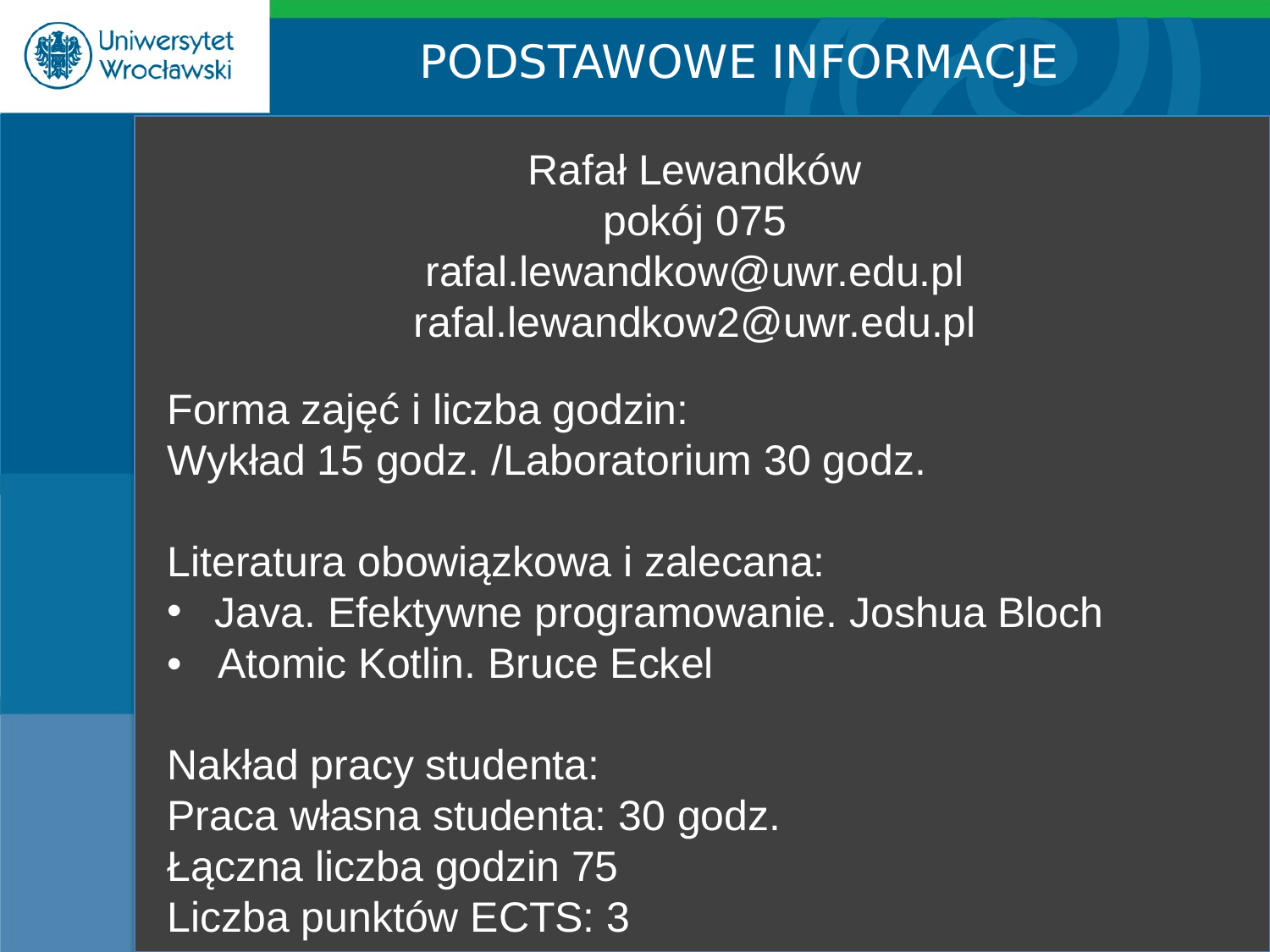

PODSTAWOWE INFORMACJE

Rafał Lewandków
pokój 075
rafal.lewandkow@uwr.edu.pl
rafal.lewandkow2@uwr.edu.pl

Forma zajęć i liczba godzin:
Wykład 15 godz. /Laboratorium 30 godz.

Literatura obowiązkowa i zalecana:
Java. Efektywne programowanie. Joshua Bloch
•   Atomic Kotlin. Bruce Eckel

Nakład pracy studenta:
Praca własna studenta: 30 godz.
Łączna liczba godzin 75
Liczba punktów ECTS: 3